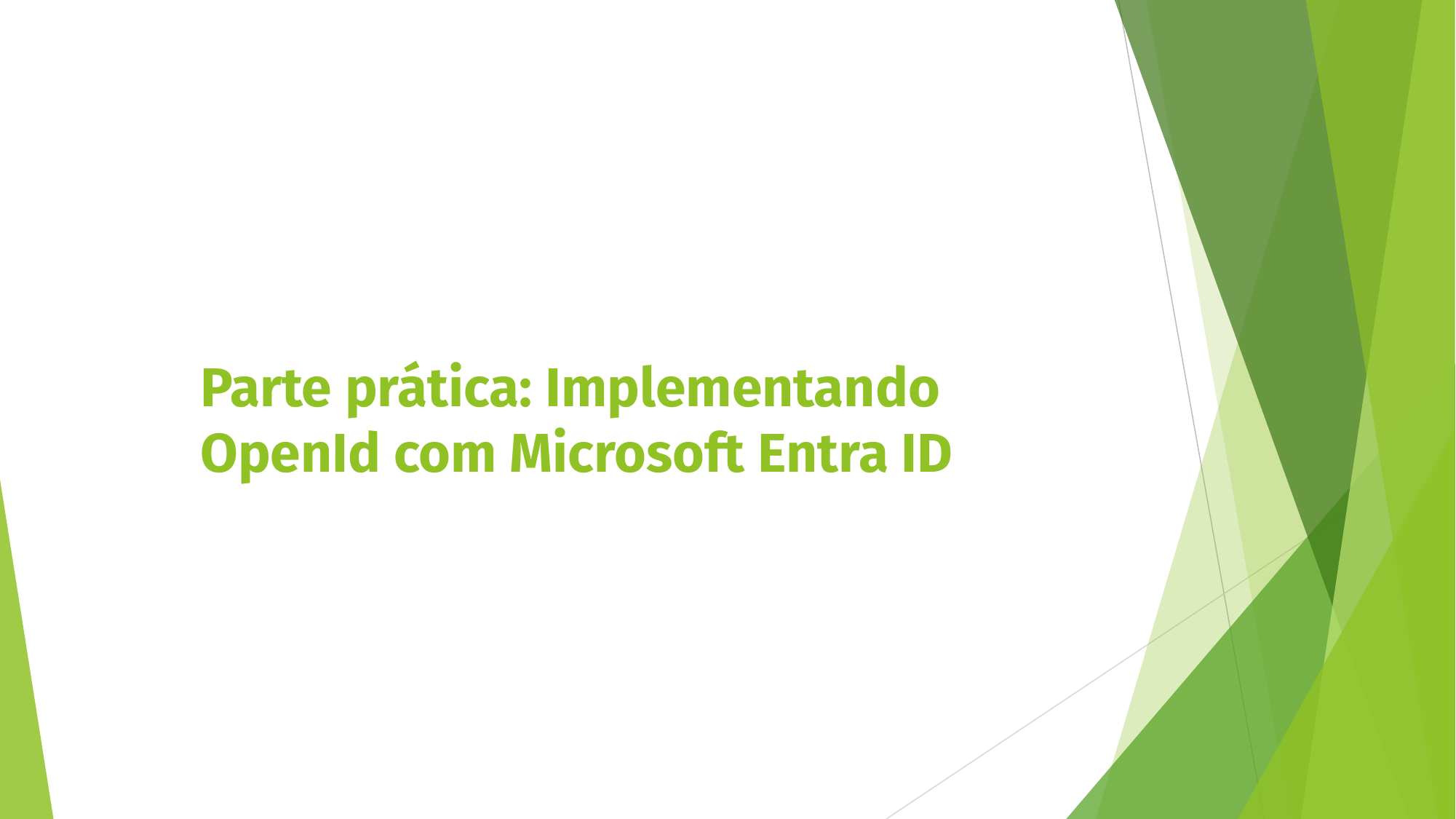

Parte prática: Implementando
OpenId com Microsoft Entra ID